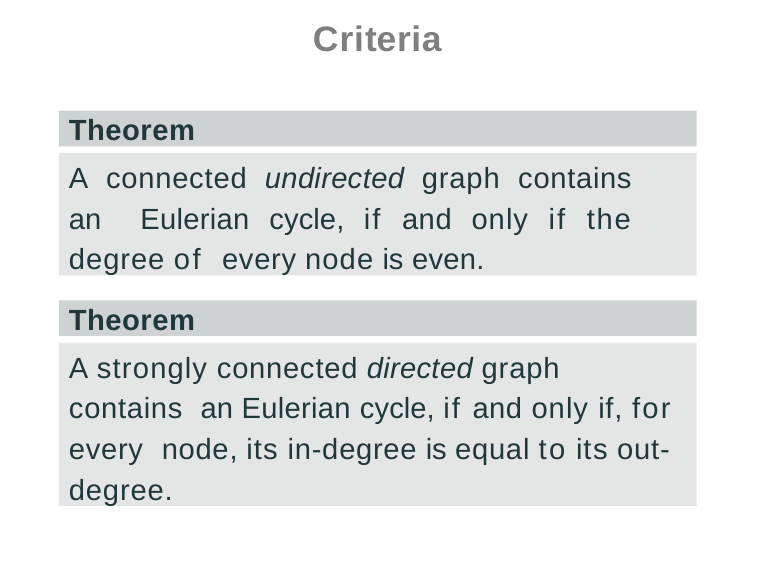

# Criteria
Theorem
A connected undirected graph contains an  Eulerian cycle, if and only if the degree of  every node is even.
Theorem
A strongly connected directed graph contains  an Eulerian cycle, if and only if, for every  node, its in-degree is equal to its out-degree.